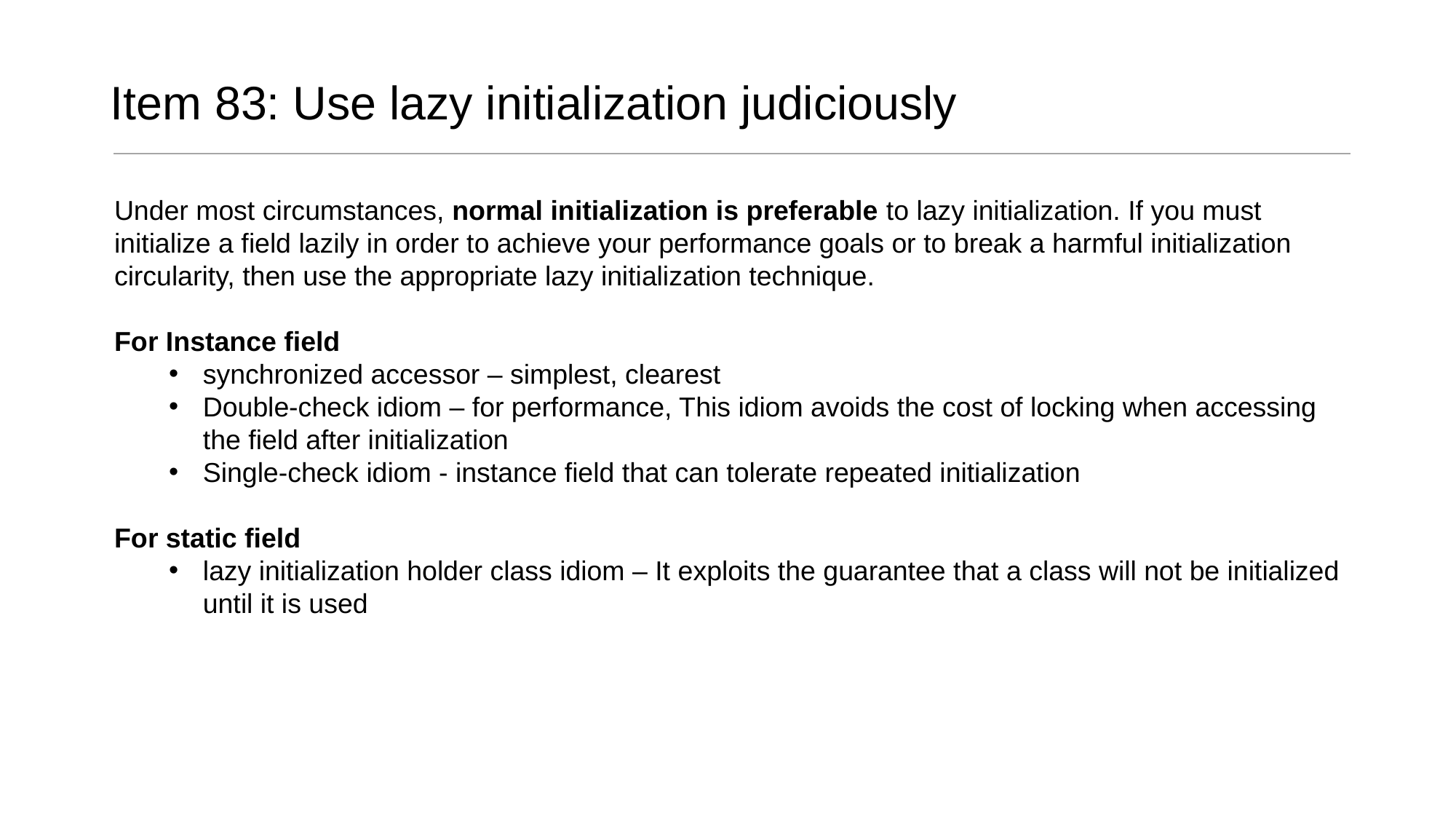

# Item 83: Use lazy initialization judiciously
Under most circumstances, normal initialization is preferable to lazy initialization. If you must initialize a field lazily in order to achieve your performance goals or to break a harmful initialization circularity, then use the appropriate lazy initialization technique.

For Instance field
synchronized accessor – simplest, clearest
Double-check idiom – for performance, This idiom avoids the cost of locking when accessing the field after initialization
Single-check idiom - instance field that can tolerate repeated initialization

For static field
lazy initialization holder class idiom – It exploits the guarantee that a class will not be initialized until it is used